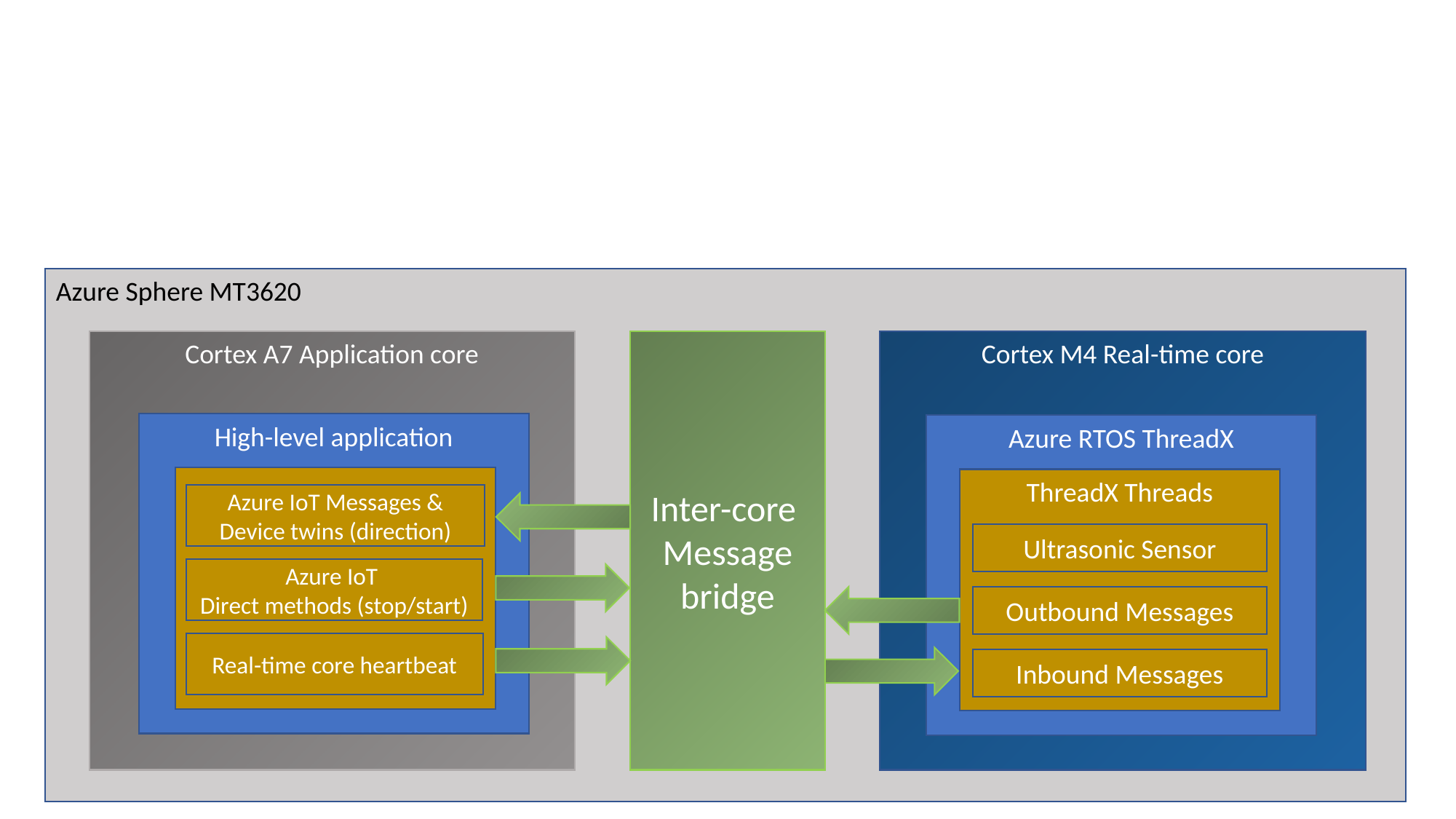

Azure Sphere MT3620
Cortex A7 Application core
Inter-core
Message bridge
Cortex M4 Real-time core
High-level application
Azure RTOS ThreadX

ThreadX Threads
Ultrasonic Sensor
Outbound Messages
Inbound Messages
Azure IoT Messages & Device twins (direction)

Azure IoT
Direct methods (stop/start)

Real-time core heartbeat